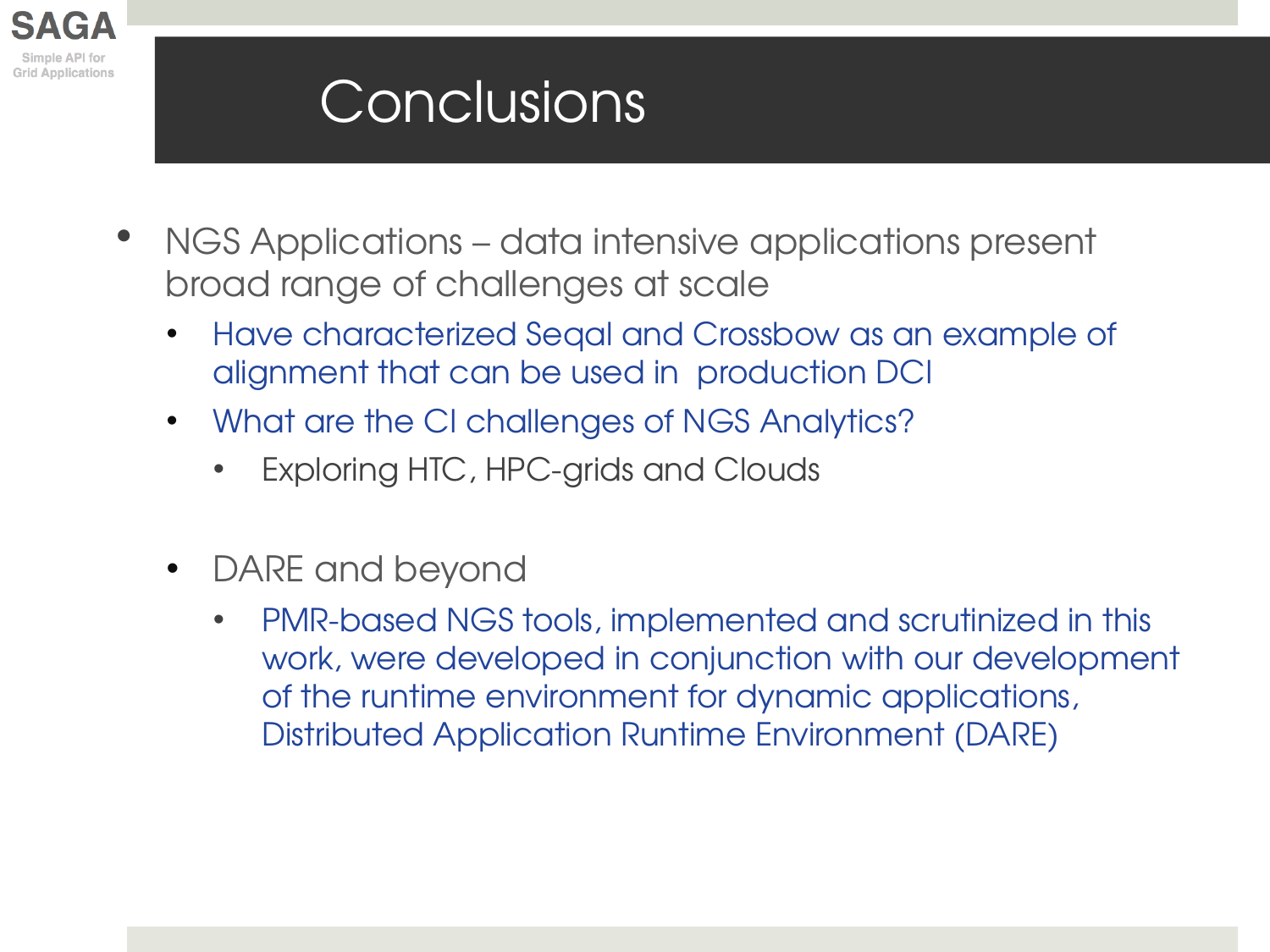

# Conclusions
NGS Applications – data intensive applications present broad range of challenges at scale
Have characterized Seqal and Crossbow as an example of alignment that can be used in  production DCI
What are the CI challenges of NGS Analytics?
Exploring HTC, HPC-grids and Clouds

DARE and beyond
PMR-based NGS tools, implemented and scrutinized in this work, were developed in conjunction with our development of the runtime environment for dynamic applications, Distributed Application Runtime Environment (DARE)